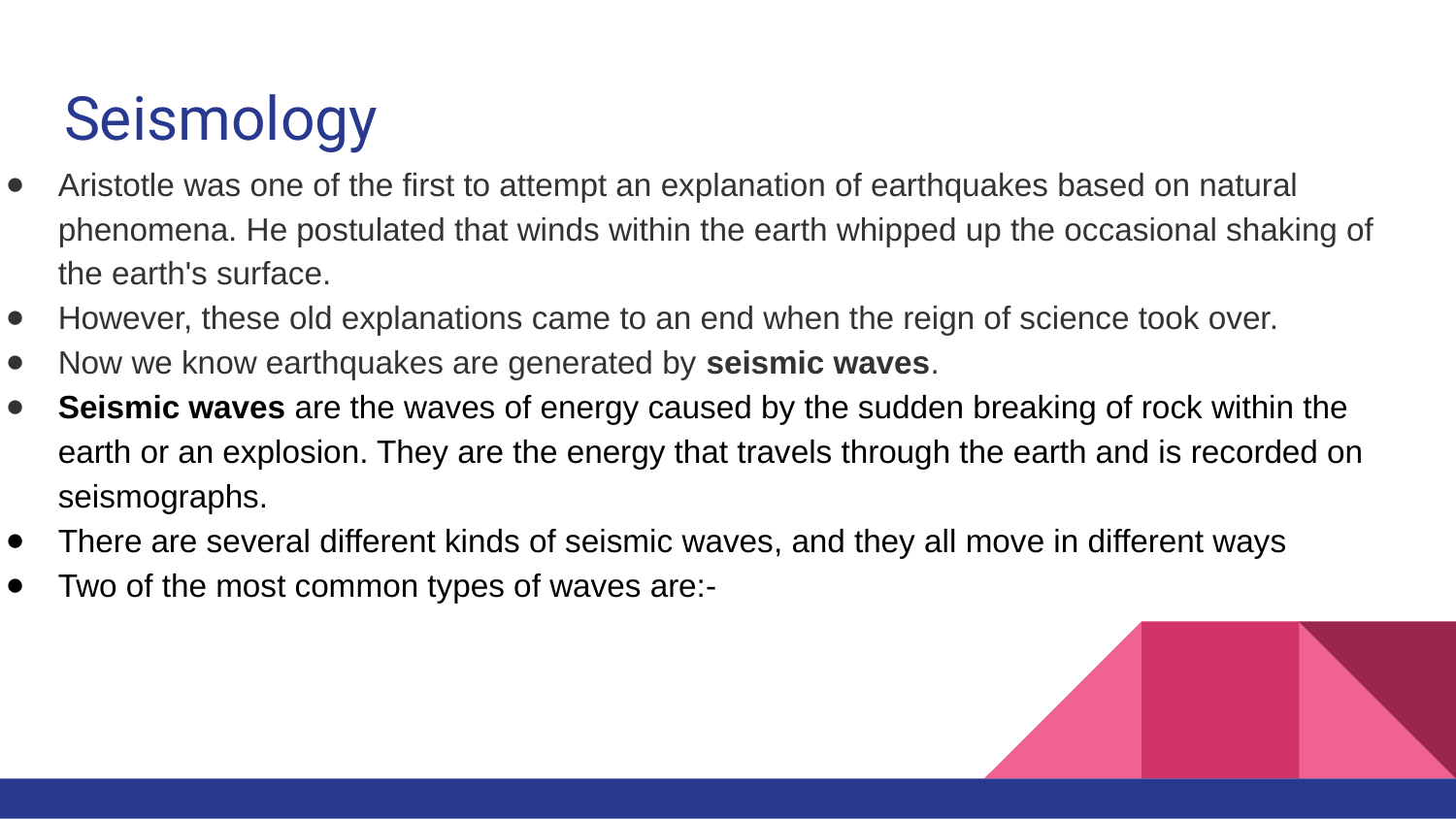

# Seismology
Aristotle was one of the first to attempt an explanation of earthquakes based on natural phenomena. He postulated that winds within the earth whipped up the occasional shaking of the earth's surface.
However, these old explanations came to an end when the reign of science took over.
Now we know earthquakes are generated by seismic waves.
Seismic waves are the waves of energy caused by the sudden breaking of rock within the earth or an explosion. They are the energy that travels through the earth and is recorded on seismographs.
There are several different kinds of seismic waves, and they all move in different ways
Two of the most common types of waves are:-